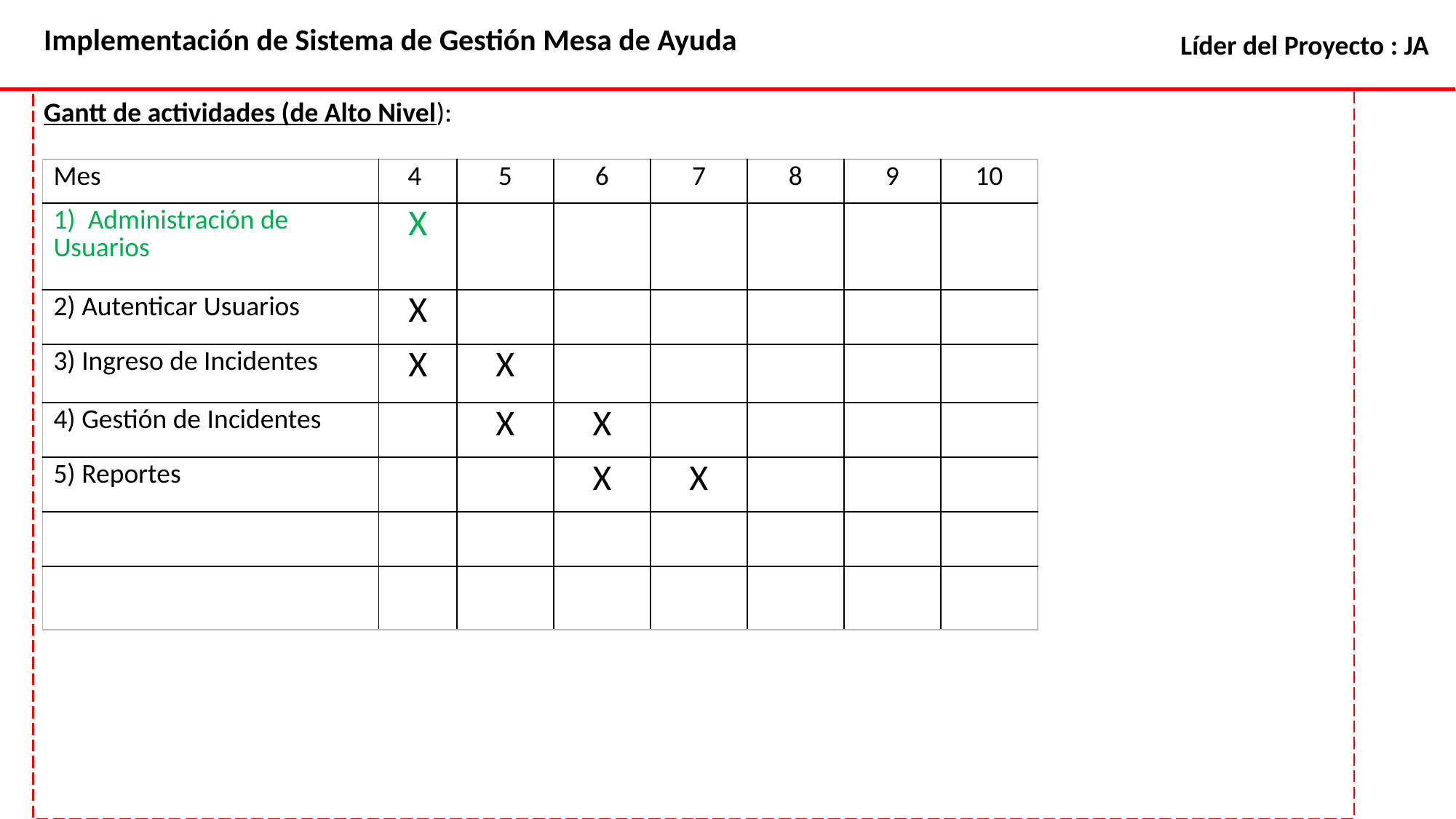

Implementación de Sistema de Gestión Mesa de Ayuda
Líder del Proyecto : JA
Gantt de actividades (de Alto Nivel):

| Mes | 4 | 5 | 6 | 7 | 8 | 9 | 10 |
| --- | --- | --- | --- | --- | --- | --- | --- |
| 1) Administración de Usuarios | X |  |  |  |  |  |  |
| 2) Autenticar Usuarios | X |  |  |  |  |  |  |
| 3) Ingreso de Incidentes | X | X |  |  |  |  |  |
| 4) Gestión de Incidentes |  | X | X |  |  |  |  |
| 5) Reportes |  |  | X | X |  |  |  |
|  |  |  |  |  |  |  |  |
|  |  |  |  |  |  |  |  |